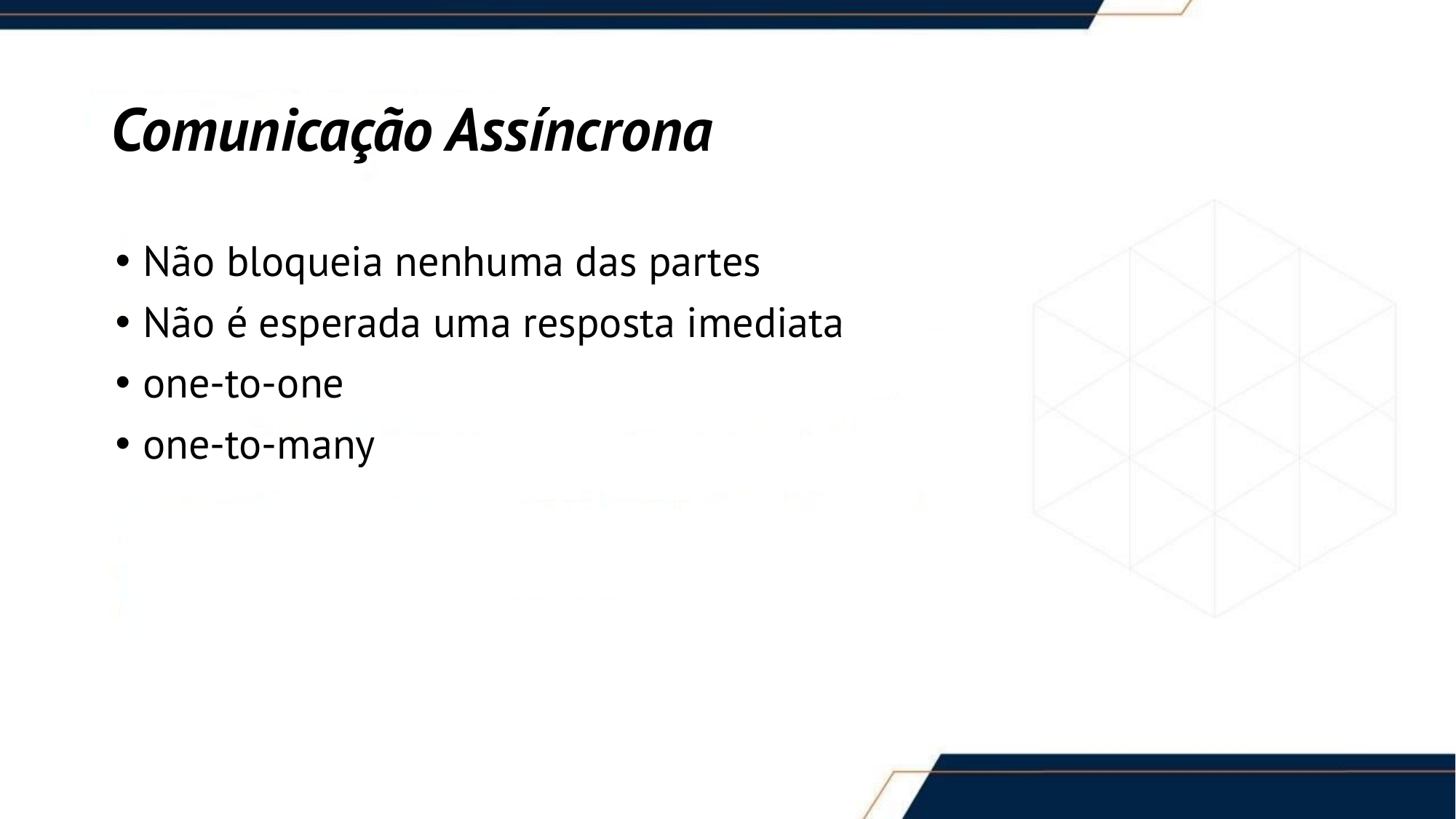

# Comunicação Assíncrona
Não bloqueia nenhuma das partes
Não é esperada uma resposta imediata
one-to-one
one-to-many